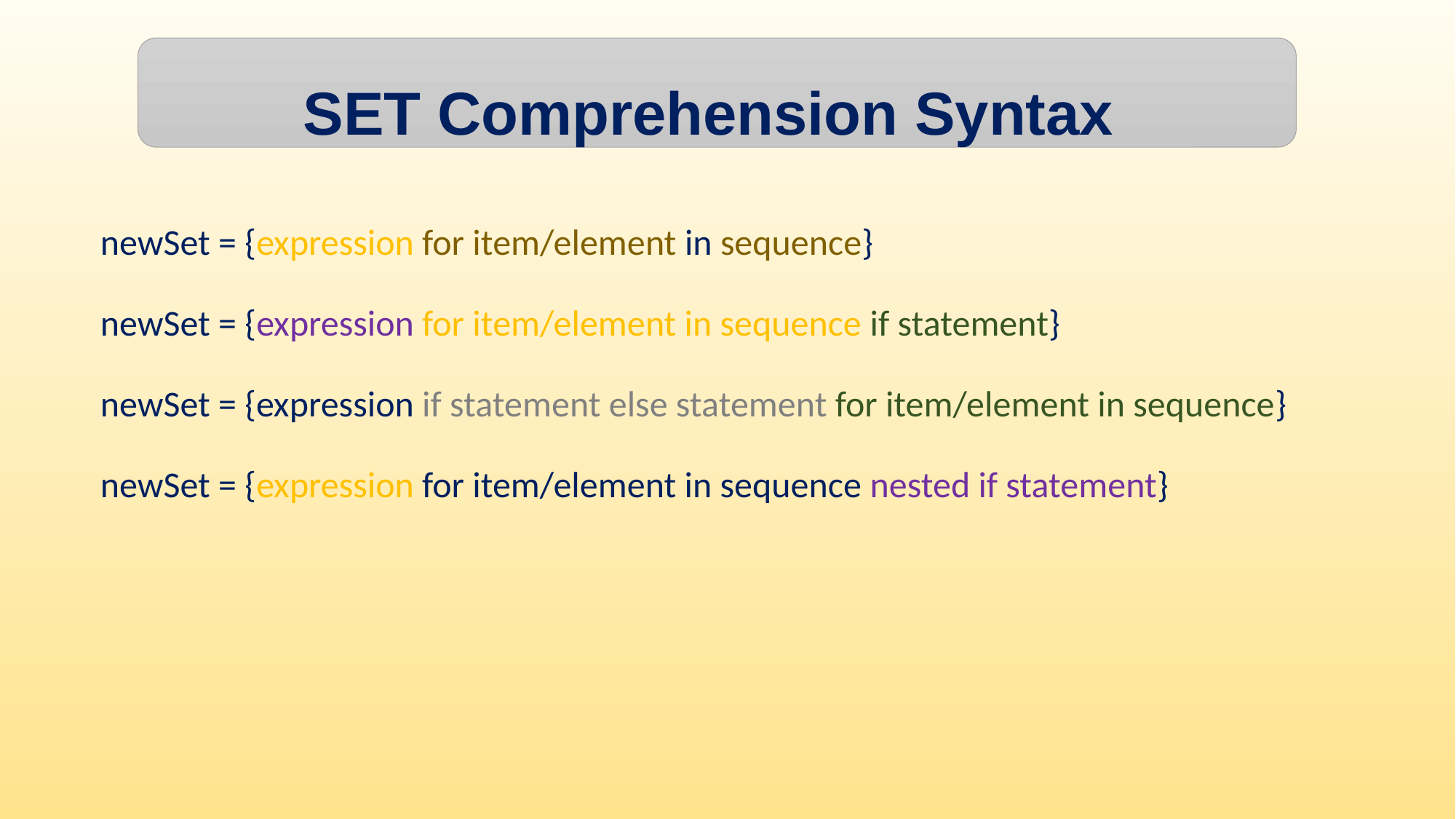

SET Comprehension Syntax
newSet = {expression for item/element in sequence}
newSet = {expression for item/element in sequence if statement}
newSet = {expression if statement else statement for item/element in sequence}
newSet = {expression for item/element in sequence nested if statement}